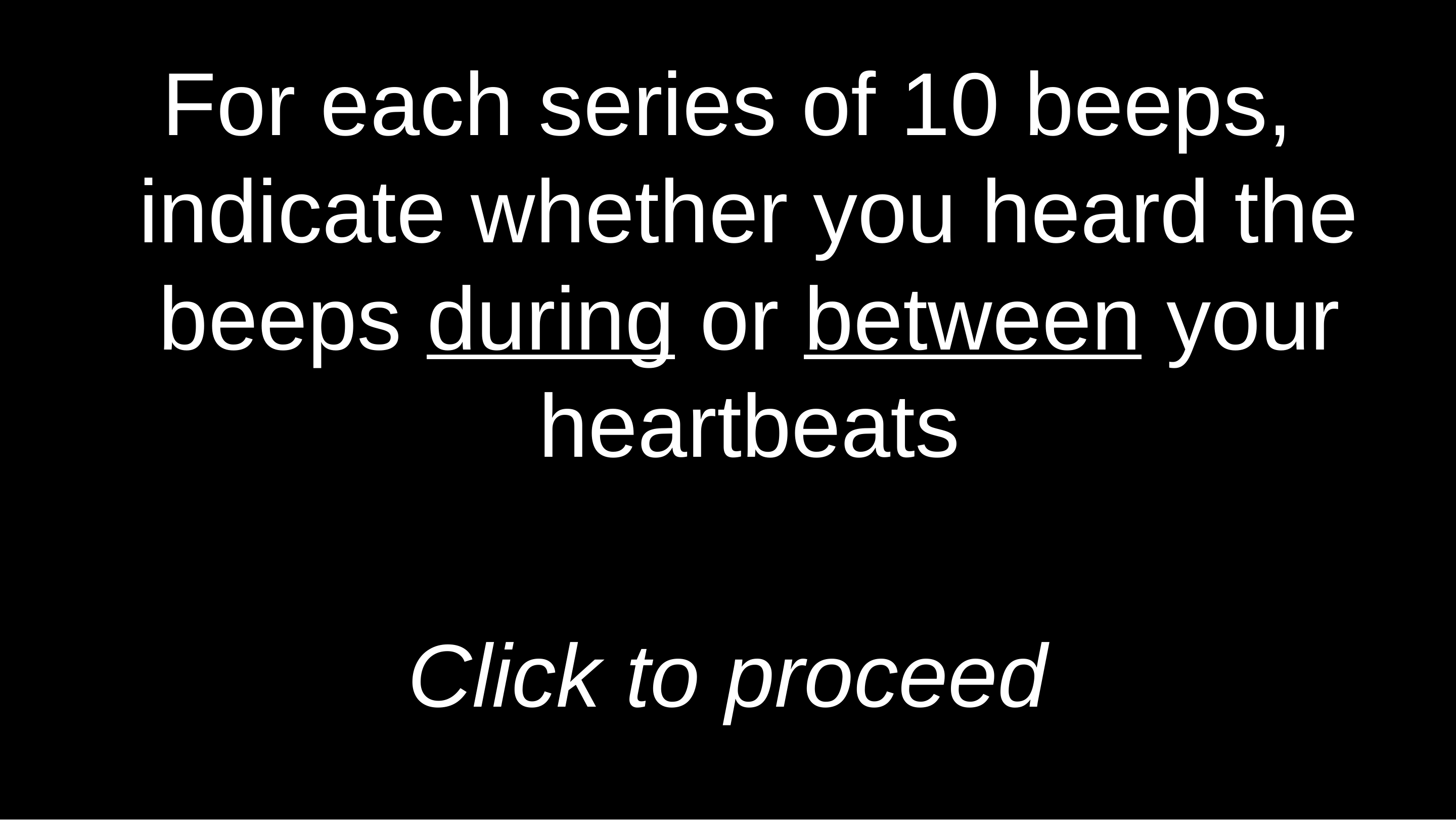

For each series of 10 beeps, indicate whether you heard the beeps during or between your heartbeats

Click to proceed